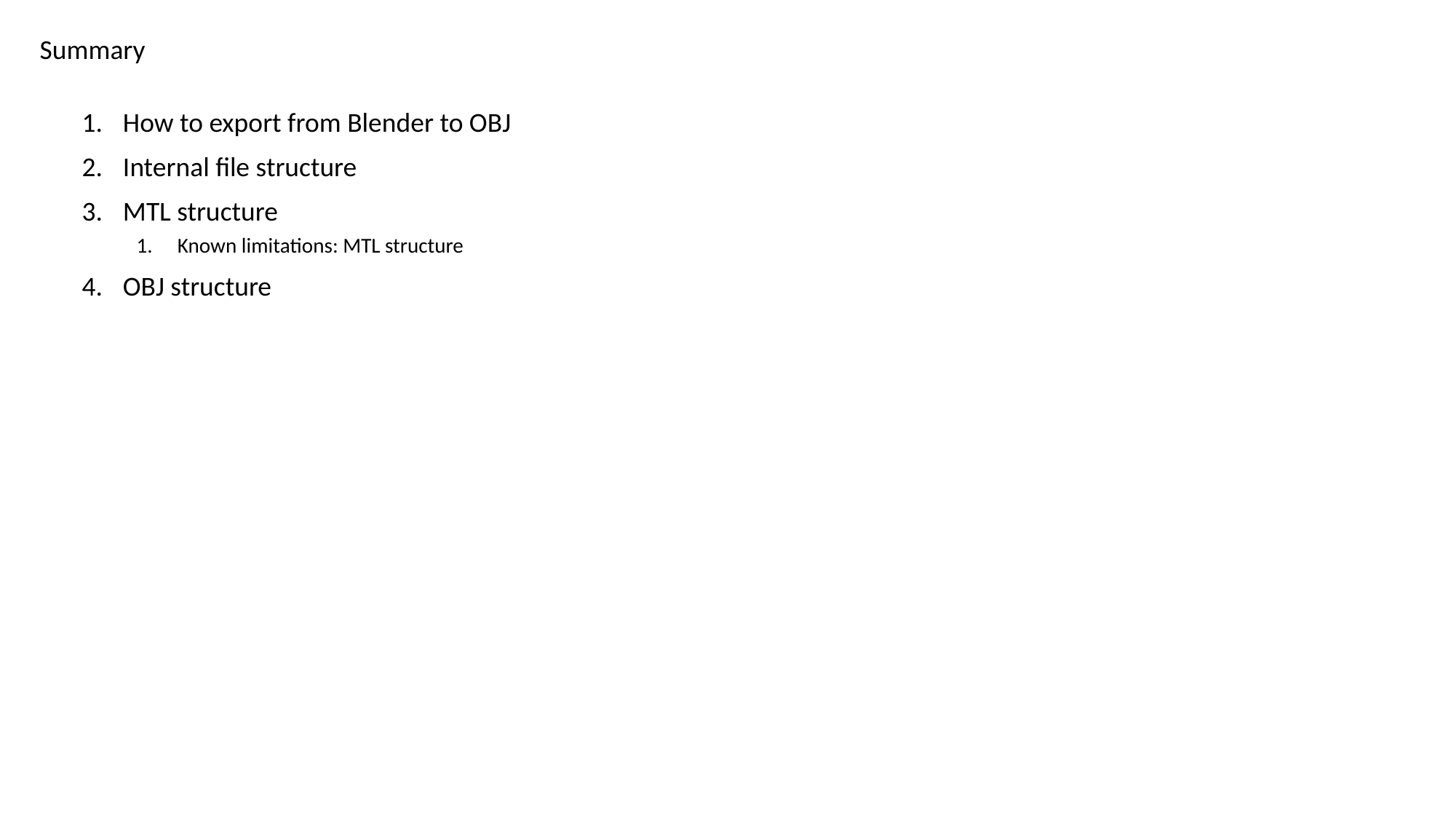

Summary
How to export from Blender to OBJ
Internal file structure
MTL structure
Known limitations: MTL structure
OBJ structure